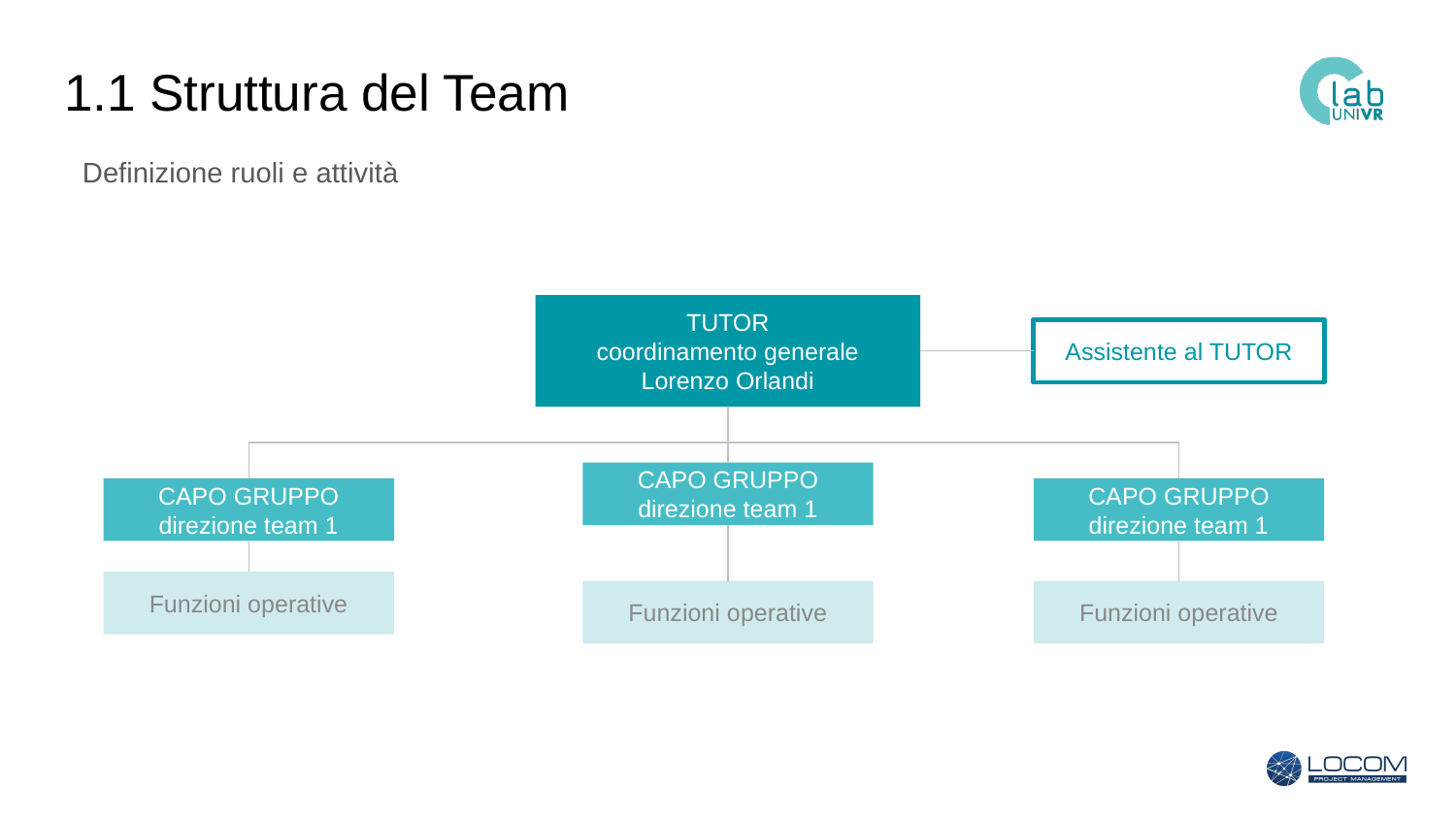

# 1.1 Struttura del Team
Definizione ruoli e attività
TUTOR
coordinamento generale
Lorenzo Orlandi
Assistente al TUTOR
CAPO GRUPPO
direzione team 1
CAPO GRUPPO
direzione team 1
CAPO GRUPPO
direzione team 1
Funzioni operative
Funzioni operative
Funzioni operative